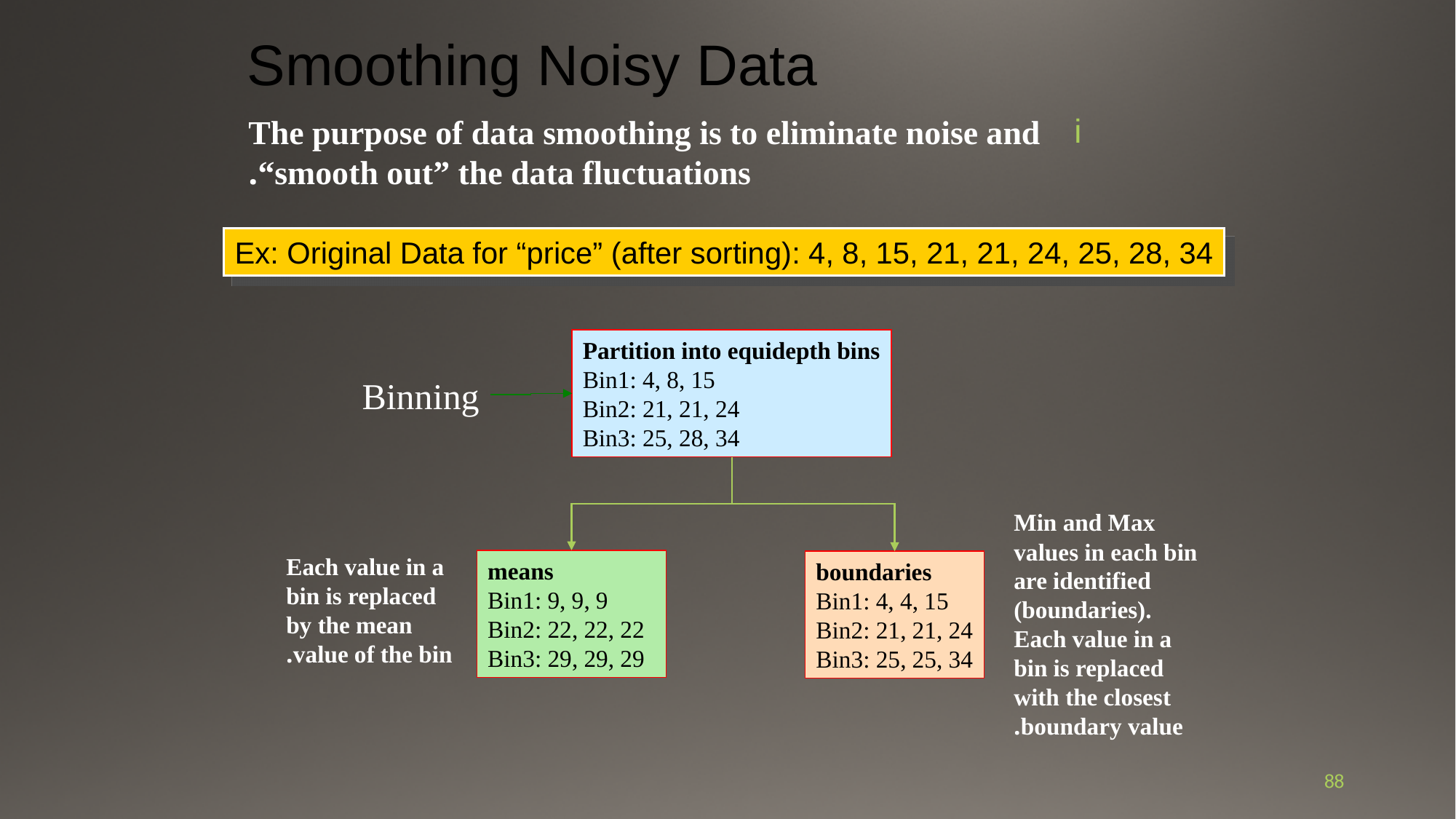

# Smoothing Noisy Data
The purpose of data smoothing is to eliminate noise and “smooth out” the data fluctuations.

Ex: Original Data for “price” (after sorting): 4, 8, 15, 21, 21, 24, 25, 28, 34
Partition into equidepth bins
Bin1: 4, 8, 15
Bin2: 21, 21, 24
Bin3: 25, 28, 34
Binning
Min and Max values in each bin are identified (boundaries). Each value in a bin is replaced with the closest boundary value.
Each value in a bin is replaced by the mean value of the bin.
means
Bin1: 9, 9, 9
Bin2: 22, 22, 22
Bin3: 29, 29, 29
boundaries
Bin1: 4, 4, 15
Bin2: 21, 21, 24
Bin3: 25, 25, 34
88